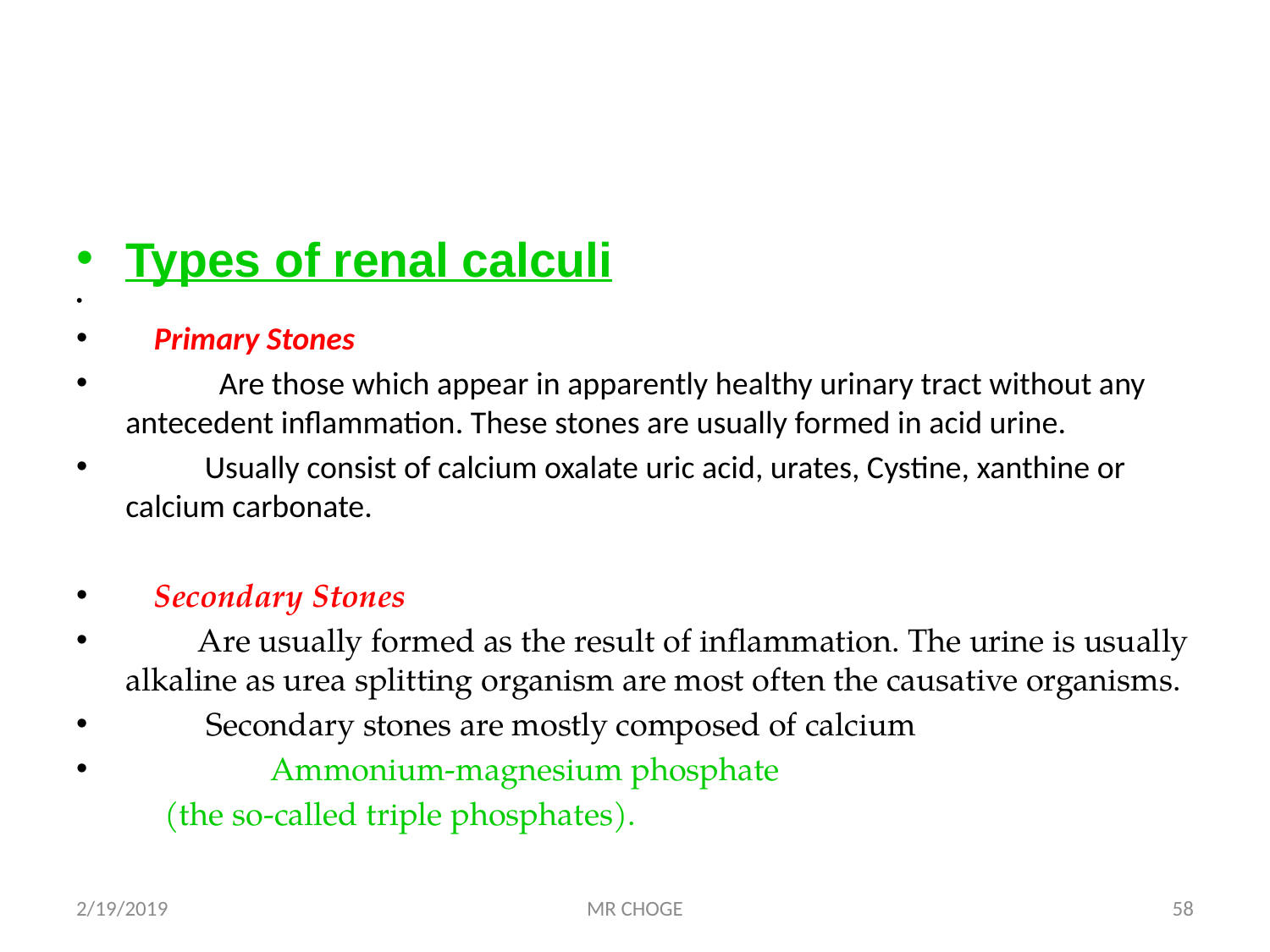

#
Types of renal calculi

	Primary Stones
             Are those which appear in apparently healthy urinary tract without any antecedent inflammation. These stones are usually formed in acid urine.
           Usually consist of calcium oxalate uric acid, urates, Cystine, xanthine or calcium carbonate.

	Secondary Stones
         Are usually formed as the result of inflammation. The urine is usually alkaline as urea splitting organism are most often the causative organisms.
          Secondary stones are mostly composed of calcium
                  Ammonium-magnesium phosphate
           (the so-called triple phosphates).

2/19/2019
MR CHOGE
58